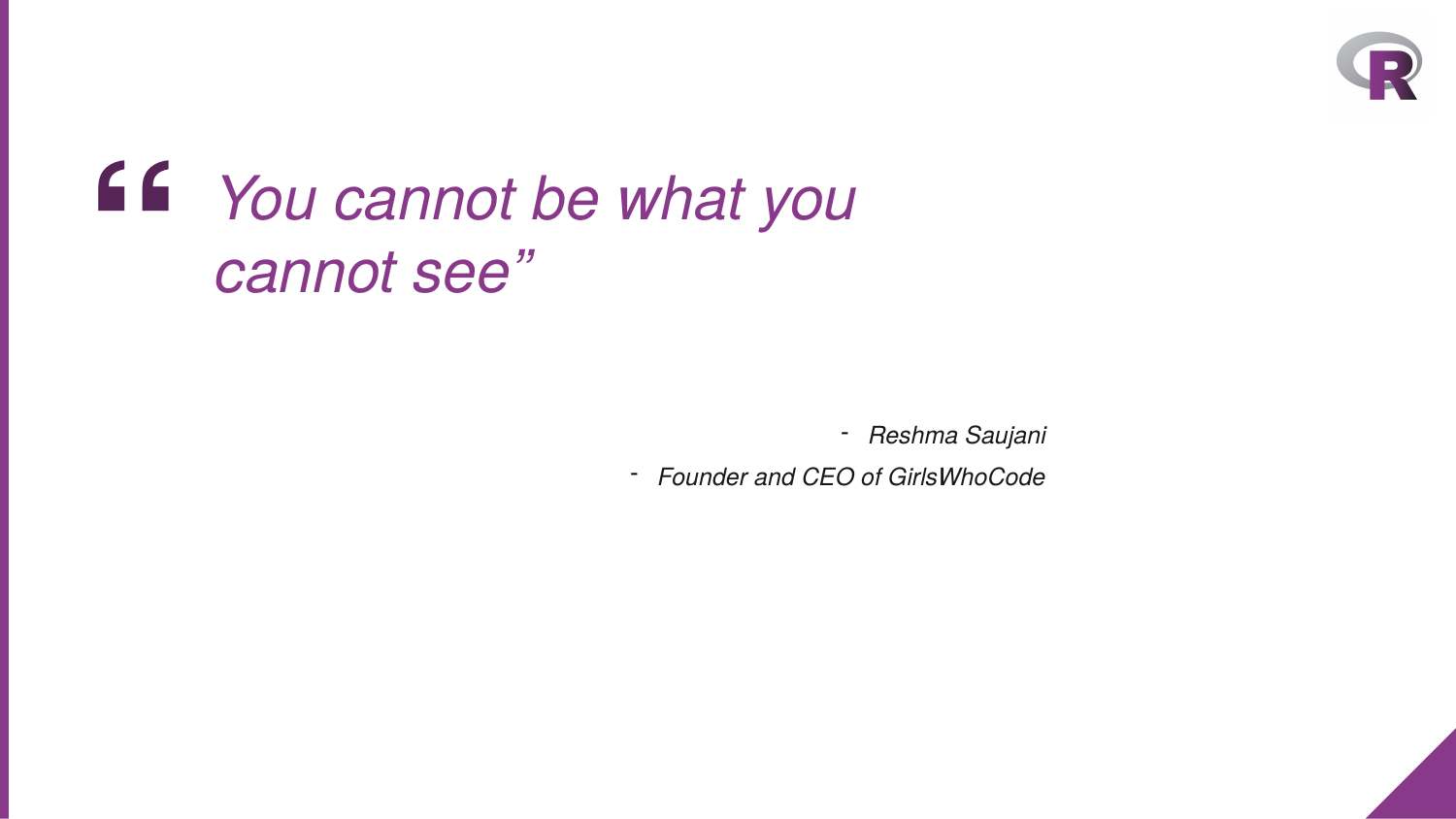

You cannot be what you cannot see”
Reshma Saujani
Founder and CEO of GirlsWhoCode